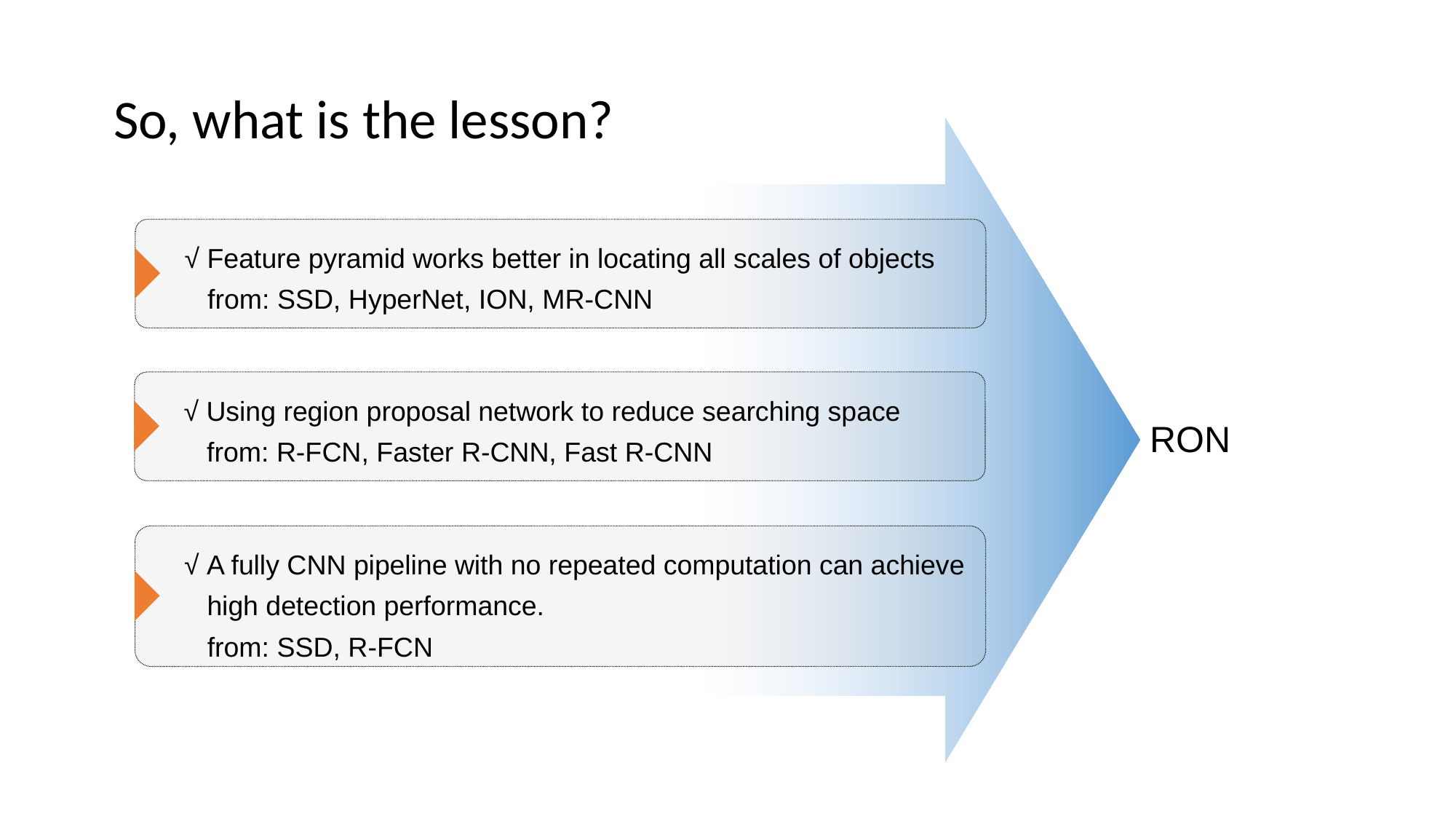

So, what is the lesson?

√ Feature pyramid works better in locating all scales of objects
   from: SSD, HyperNet, ION, MR-CNN

√ Using region proposal network to reduce searching space
   from: R-FCN, Faster R-CNN, Fast R-CNN

RON

√ A fully CNN pipeline with no repeated computation can achieve
   high detection performance.
   from: SSD, R-FCN